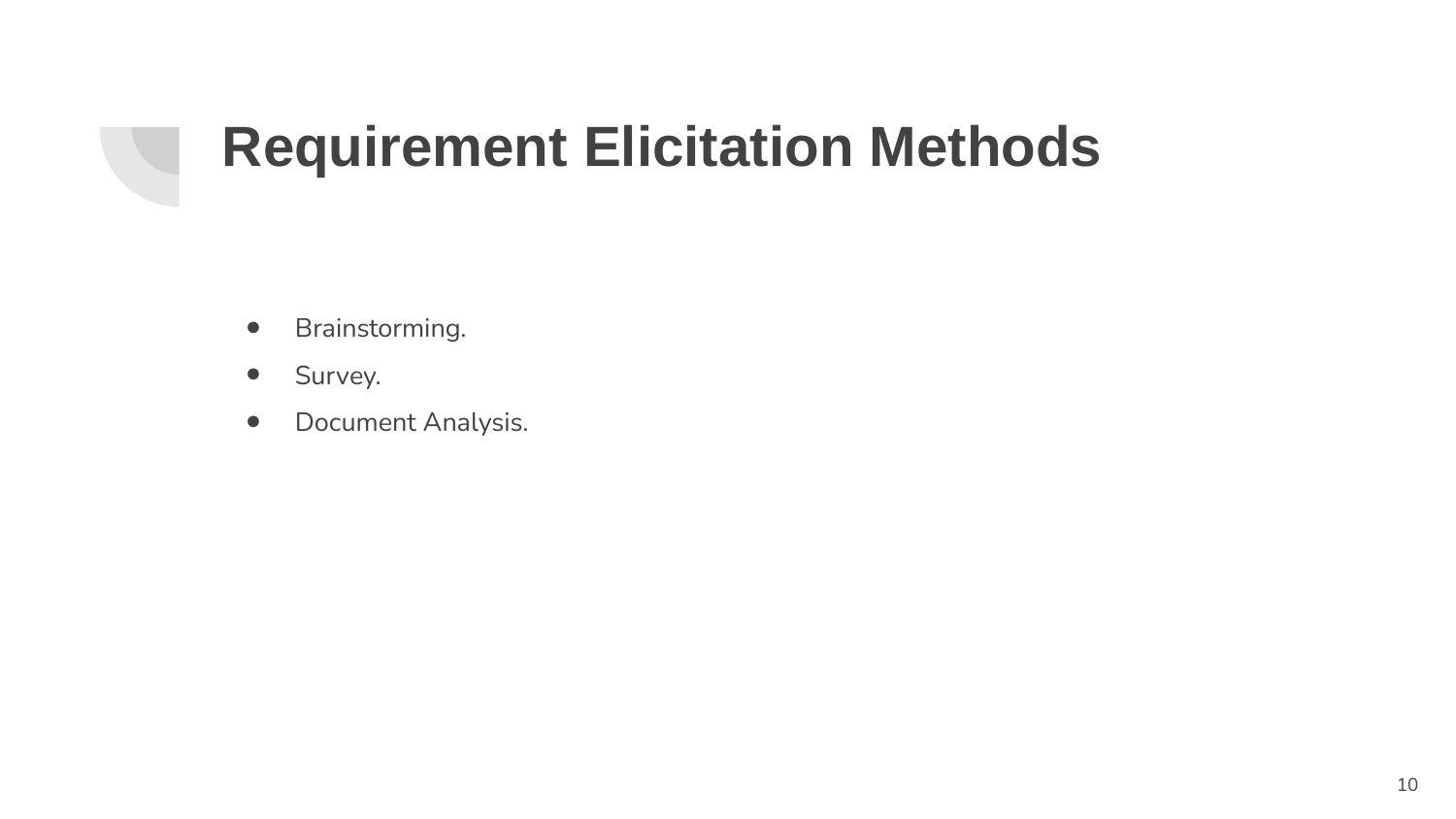

# Requirement Elicitation Methods
Brainstorming.
Survey.
Document Analysis.

10